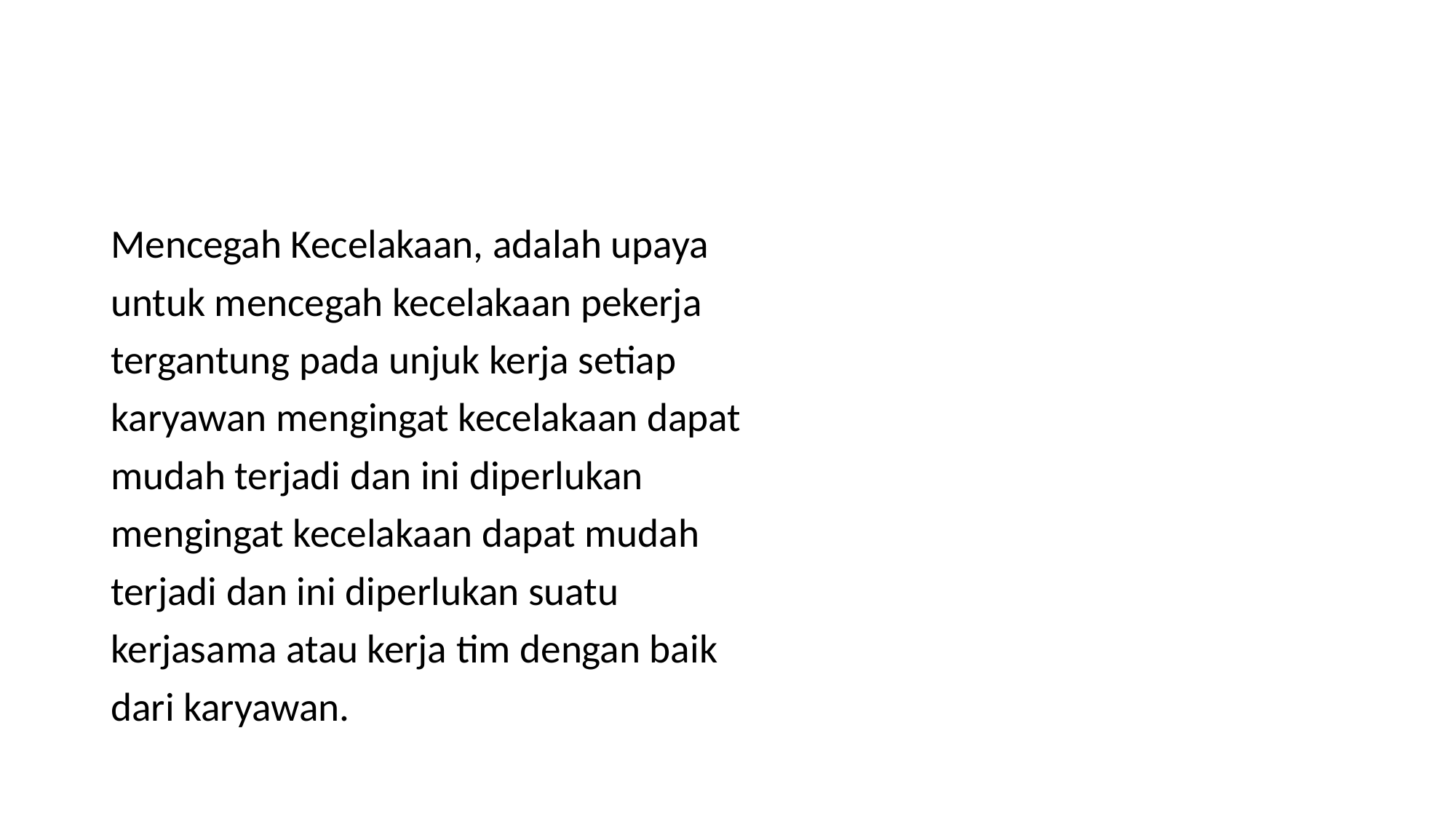

#
Mencegah Kecelakaan, adalah upaya
untuk mencegah kecelakaan pekerja
tergantung pada unjuk kerja setiap
karyawan mengingat kecelakaan dapat
mudah terjadi dan ini diperlukan
mengingat kecelakaan dapat mudah
terjadi dan ini diperlukan suatu
kerjasama atau kerja tim dengan baik
dari karyawan.